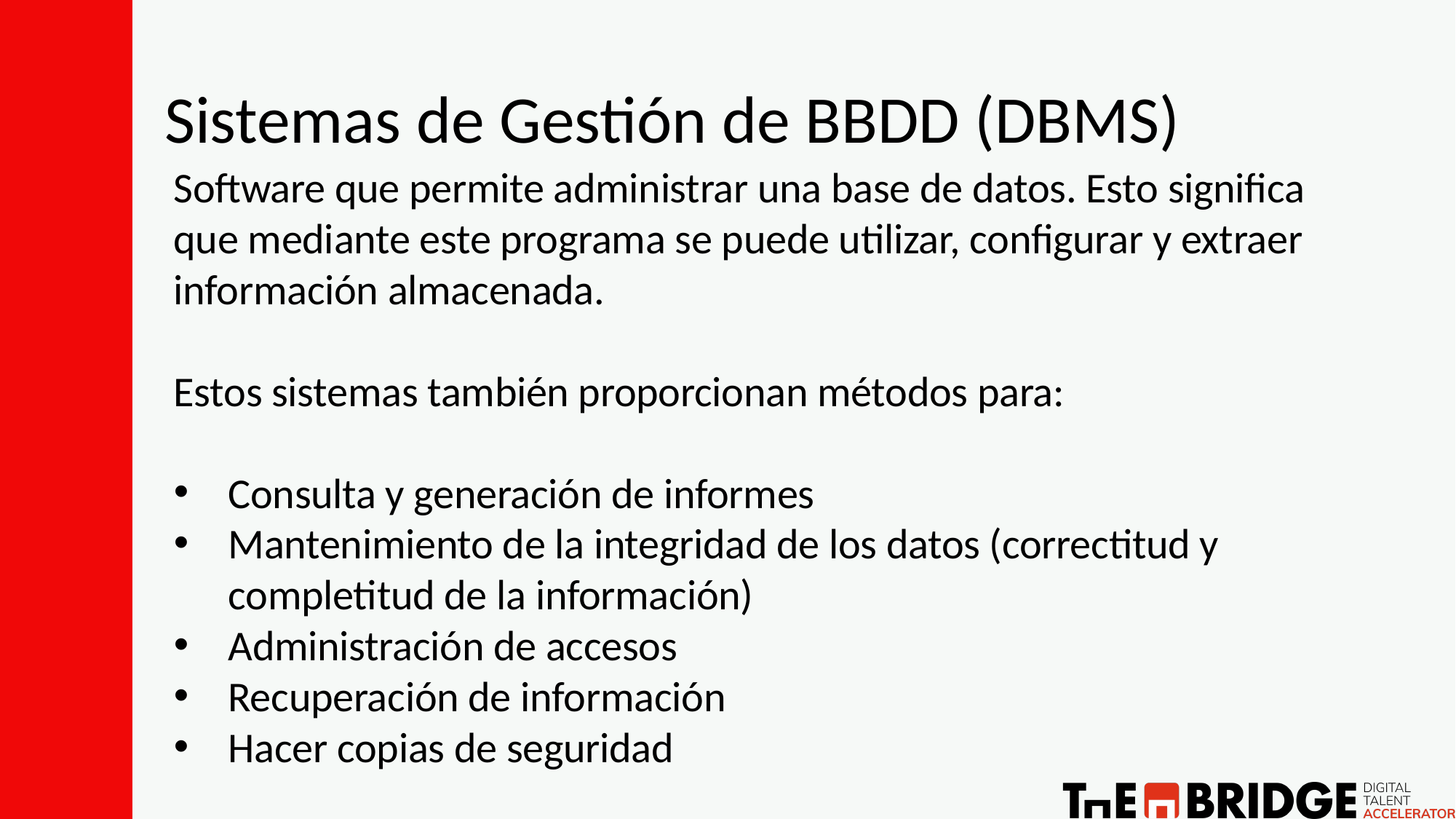

# Sistemas de Gestión de BBDD (DBMS)
Software que permite administrar una base de datos. Esto significa que mediante este programa se puede utilizar, configurar y extraer información almacenada.

Estos sistemas también proporcionan métodos para:

Consulta y generación de informes
Mantenimiento de la integridad de los datos (correctitud y completitud de la información)
Administración de accesos
Recuperación de información
Hacer copias de seguridad